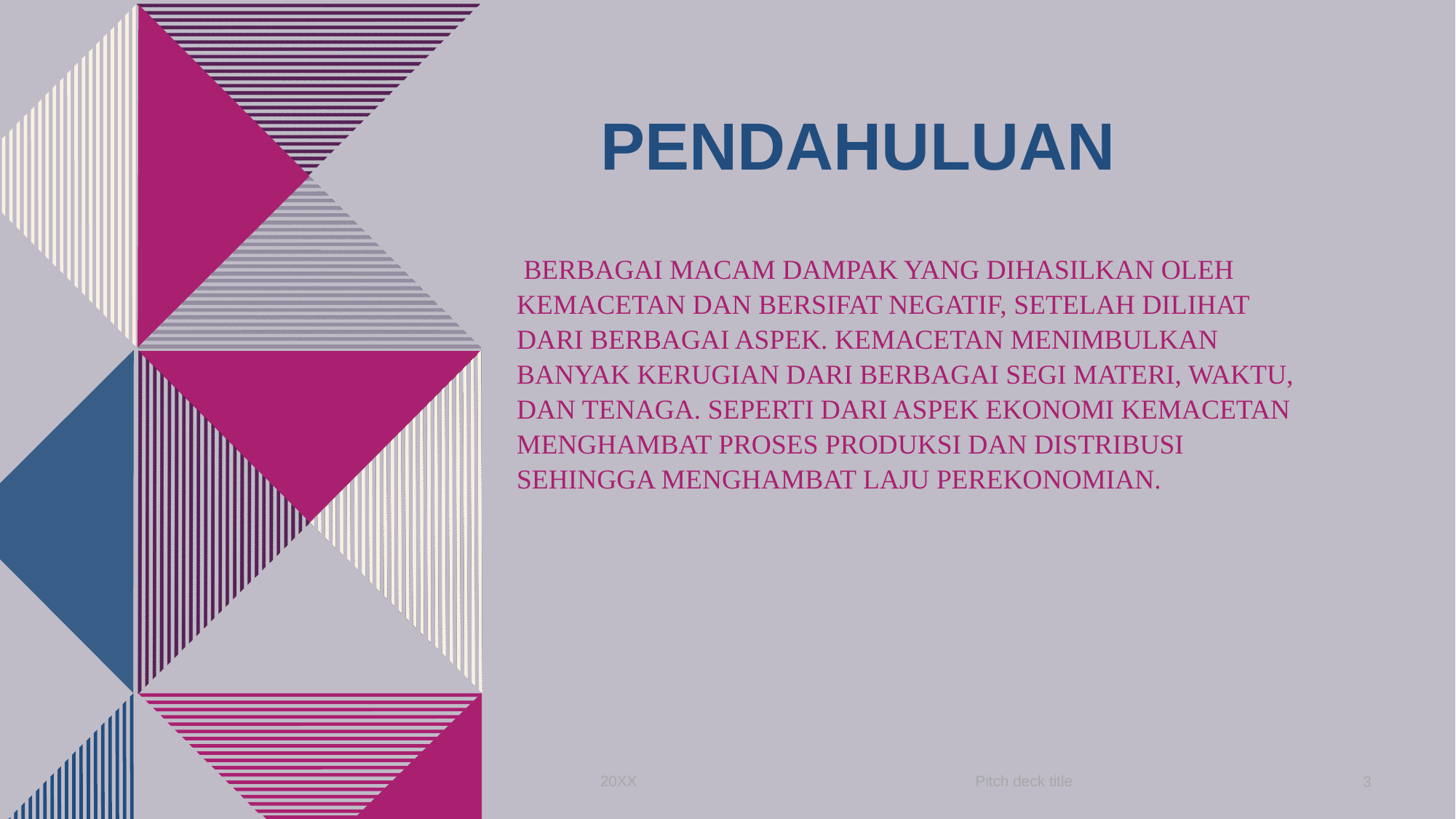

# Pendahuluan
 Berbagai macam dampak yang dihasilkan oleh kemacetan dan bersifat negatif, setelah dilihat dari berbagai aspek. Kemacetan menimbulkan banyak kerugian dari berbagai segi materi, waktu, dan tenaga. Seperti dari aspek ekonomi kemacetan menghambat proses produksi dan distribusi sehingga menghambat laju perekonomian.
Pitch deck title
20XX
3